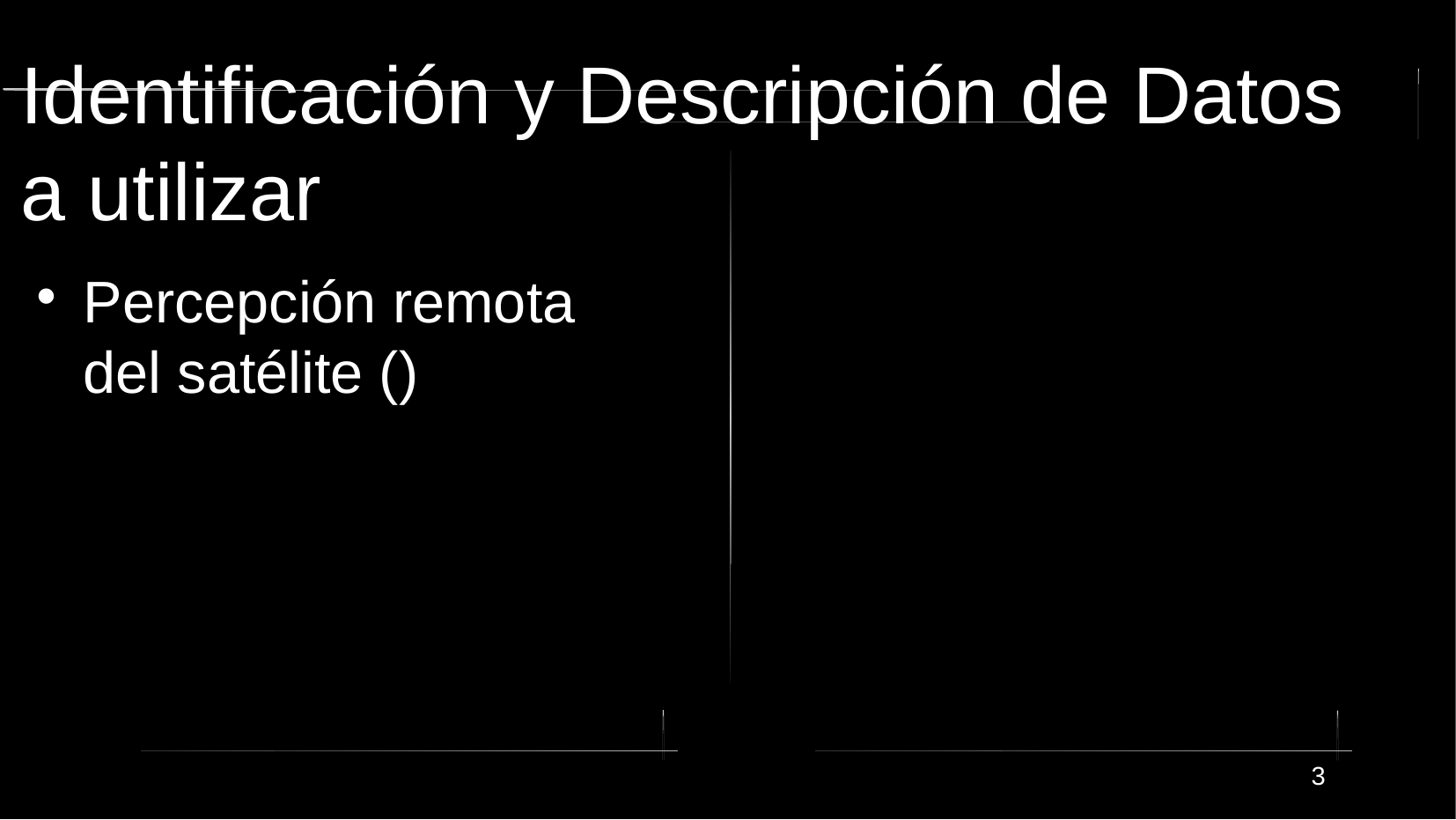

# Identificación y Descripción de Datos a utilizar

Percepción remota del satélite ()
3